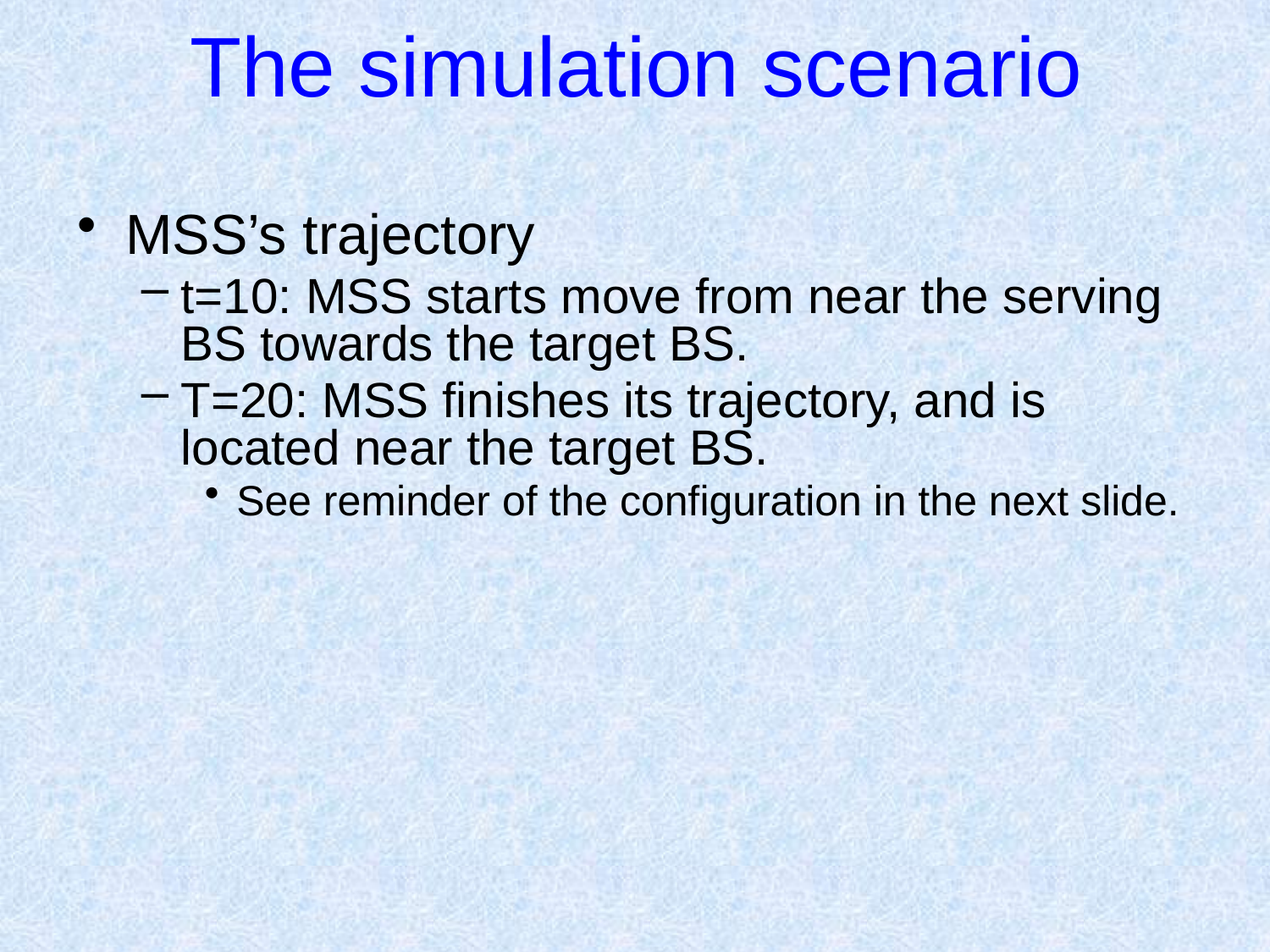

# The simulation scenario

MSS’s trajectory
t=10: MSS starts move from near the serving BS towards the target BS.
T=20: MSS finishes its trajectory, and is located near the target BS.
See reminder of the configuration in the next slide.